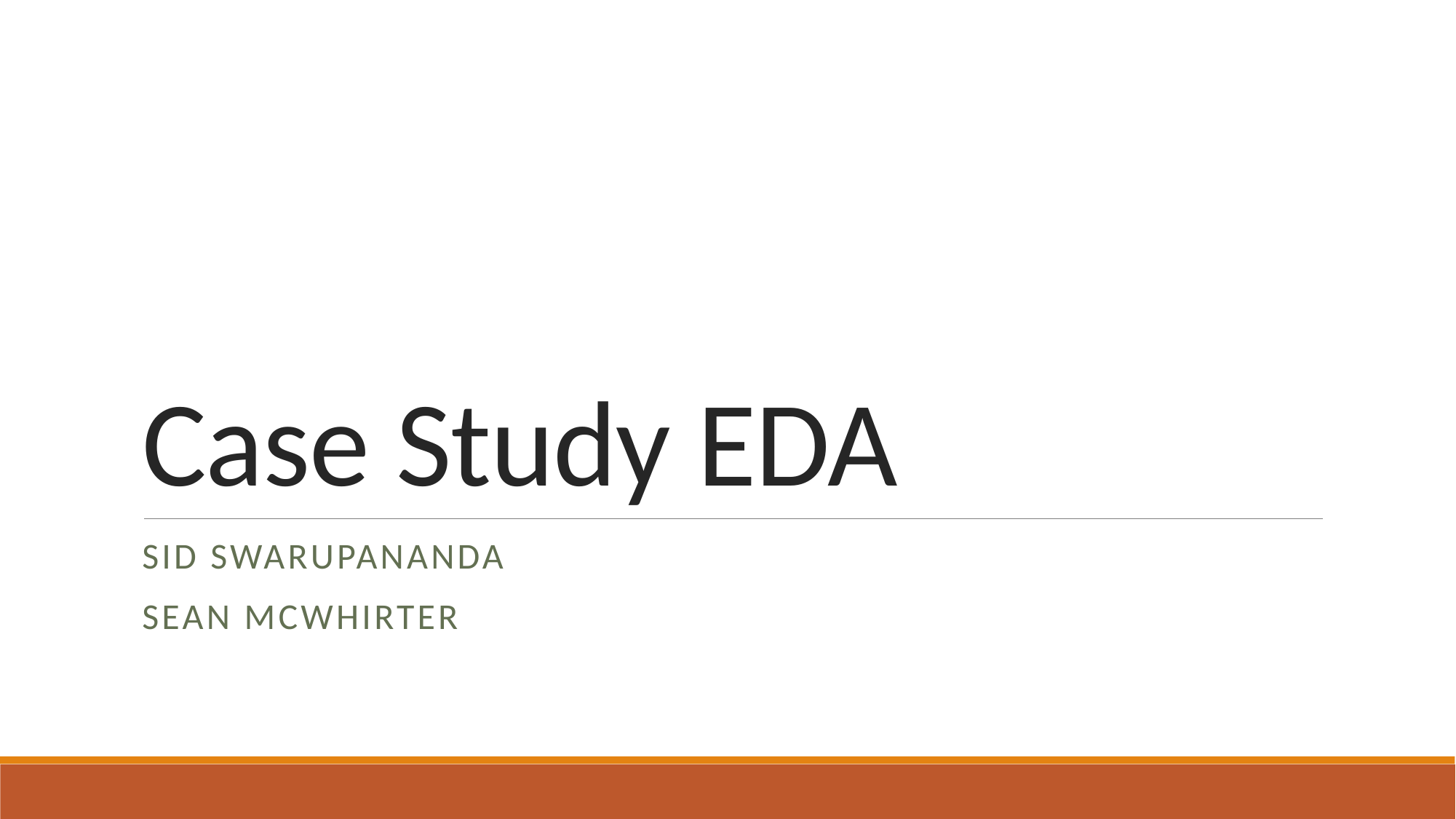

# Case Study EDA
Sid Swarupananda
Sean mcWhirter